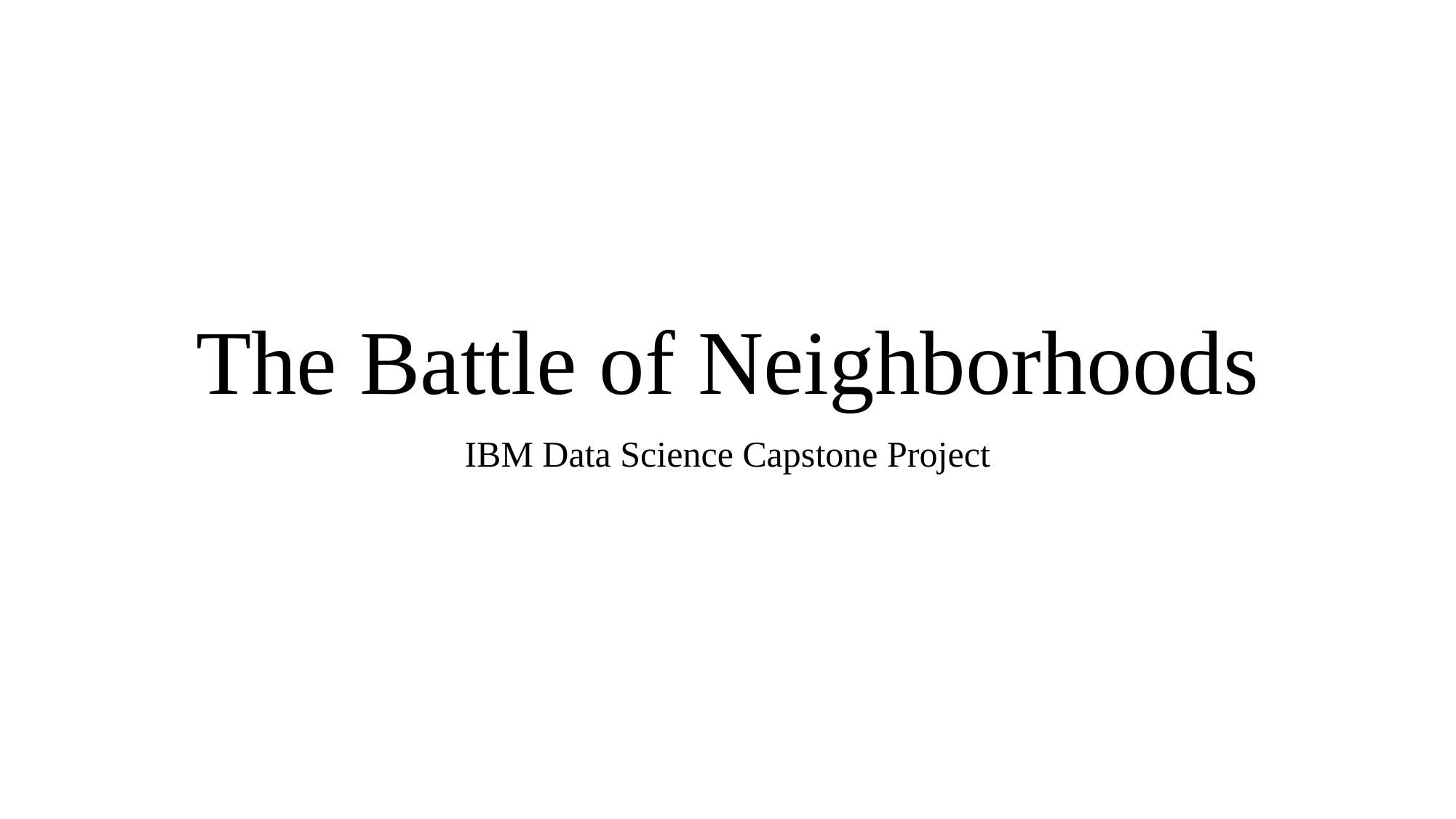

# The Battle of Neighborhoods
IBM Data Science Capstone Project